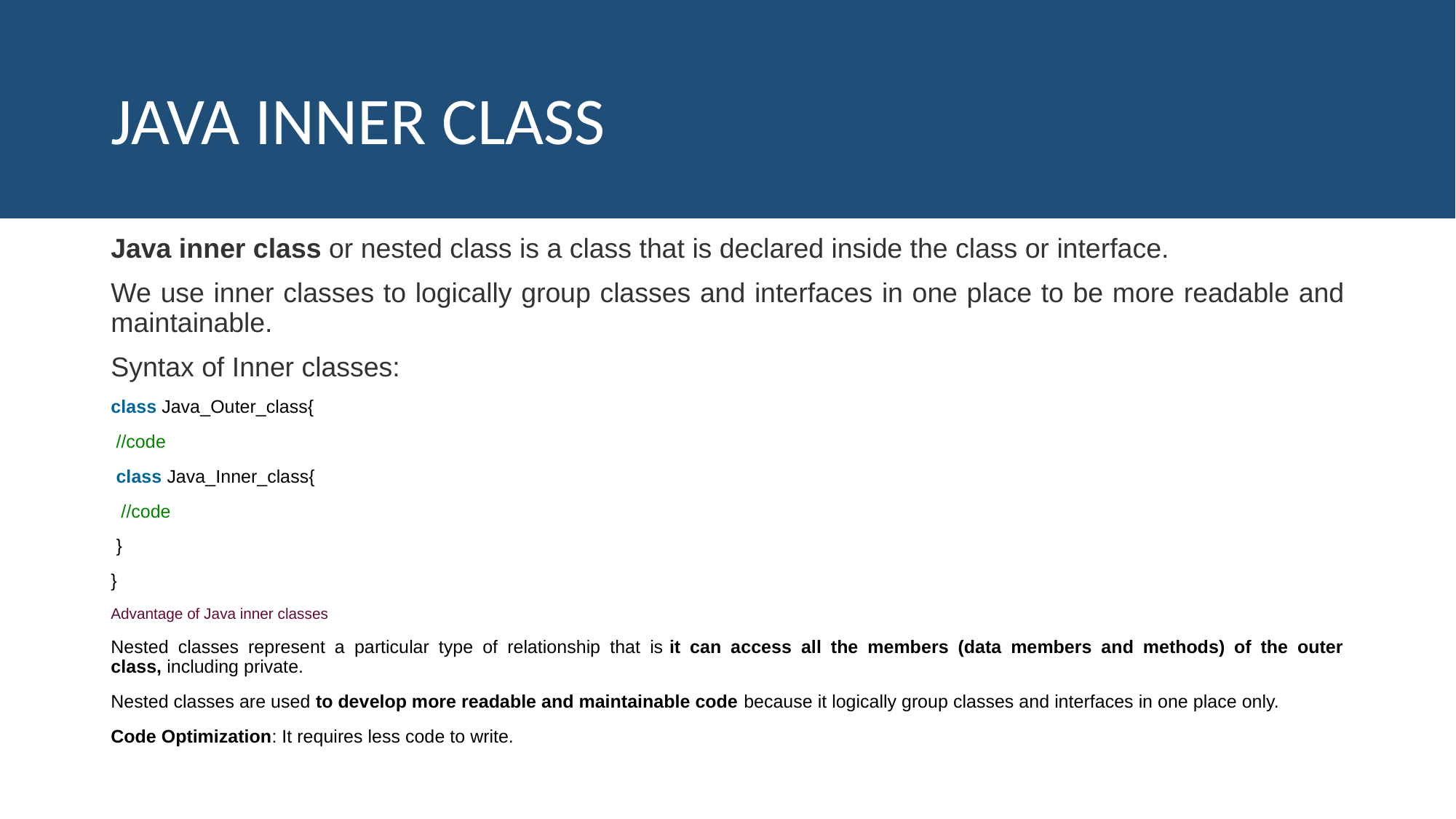

# JAVA INNER CLASS
Java inner class or nested class is a class that is declared inside the class or interface.
We use inner classes to logically group classes and interfaces in one place to be more readable and maintainable.
Syntax of Inner classes:
class Java_Outer_class{
 //code
 class Java_Inner_class{
  //code
 }
}
Advantage of Java inner classes
Nested classes represent a particular type of relationship that is it can access all the members (data members and methods) of the outer class, including private.
Nested classes are used to develop more readable and maintainable code because it logically group classes and interfaces in one place only.
Code Optimization: It requires less code to write.